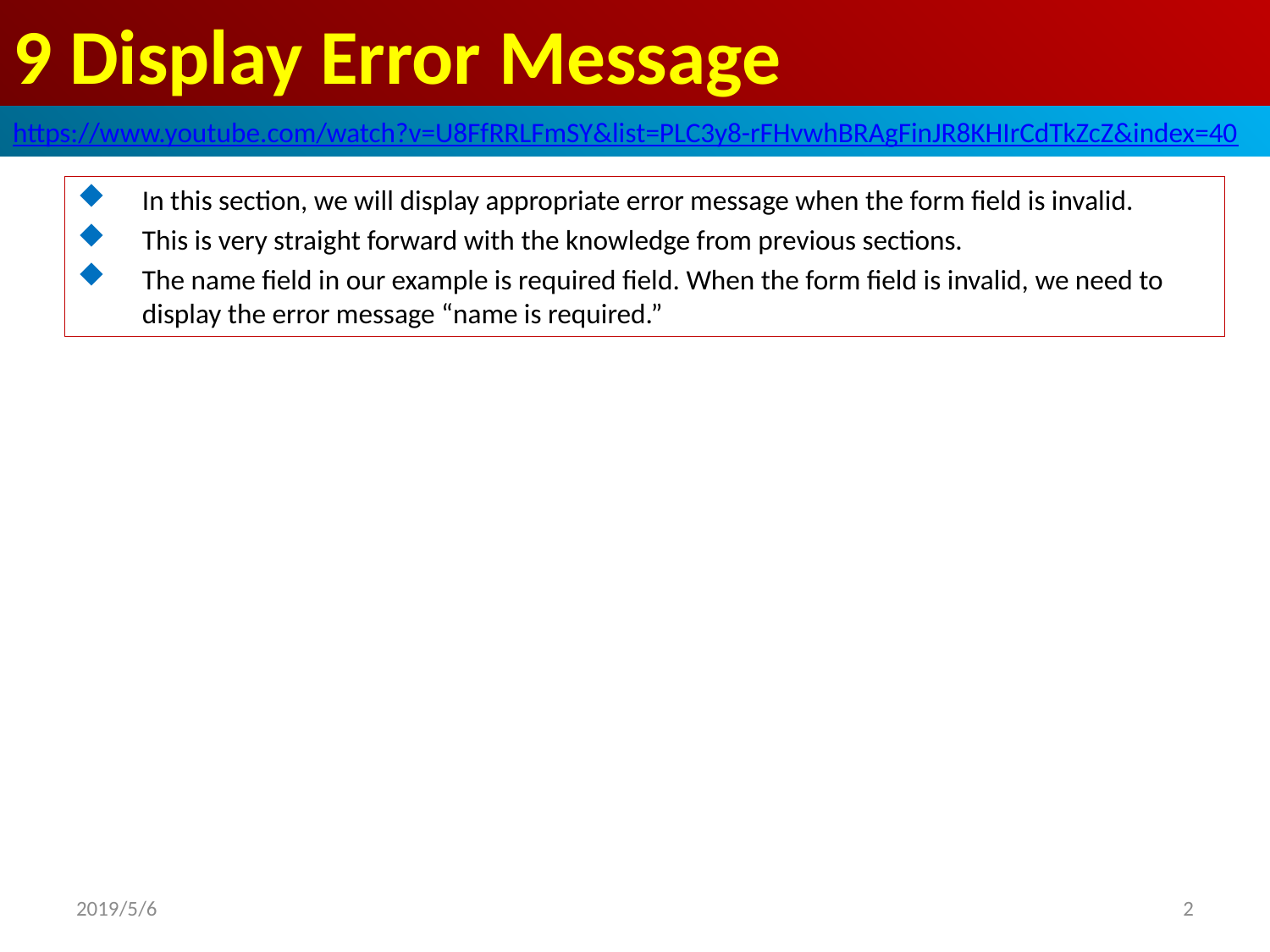

# 9 Display Error Message
https://www.youtube.com/watch?v=U8FfRRLFmSY&list=PLC3y8-rFHvwhBRAgFinJR8KHIrCdTkZcZ&index=40
In this section, we will display appropriate error message when the form field is invalid.
This is very straight forward with the knowledge from previous sections.
The name field in our example is required field. When the form field is invalid, we need to display the error message “name is required.”
2
2019/5/6